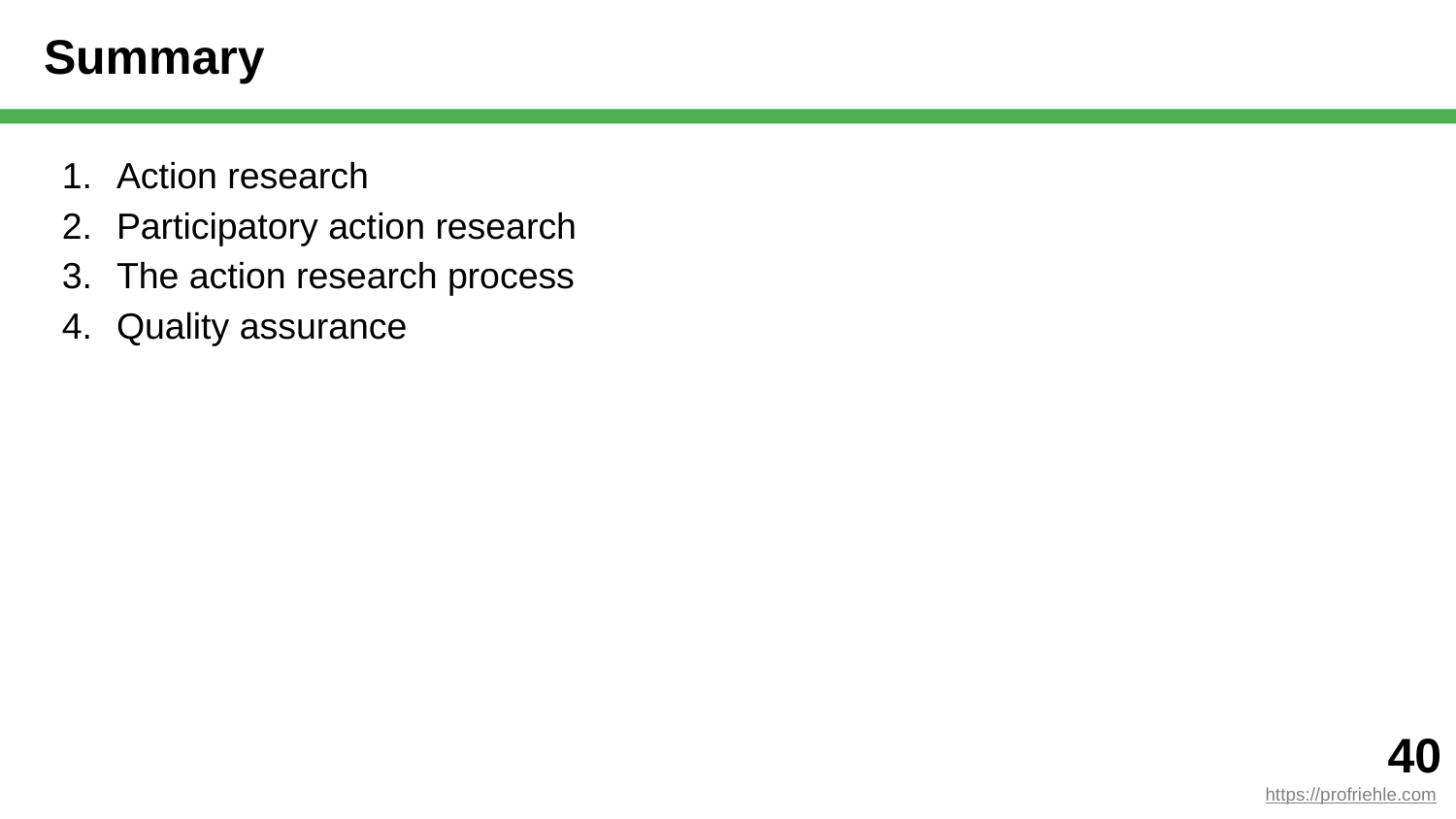

# Summary
Action research
Participatory action research
The action research process
Quality assurance
40
https://profriehle.com